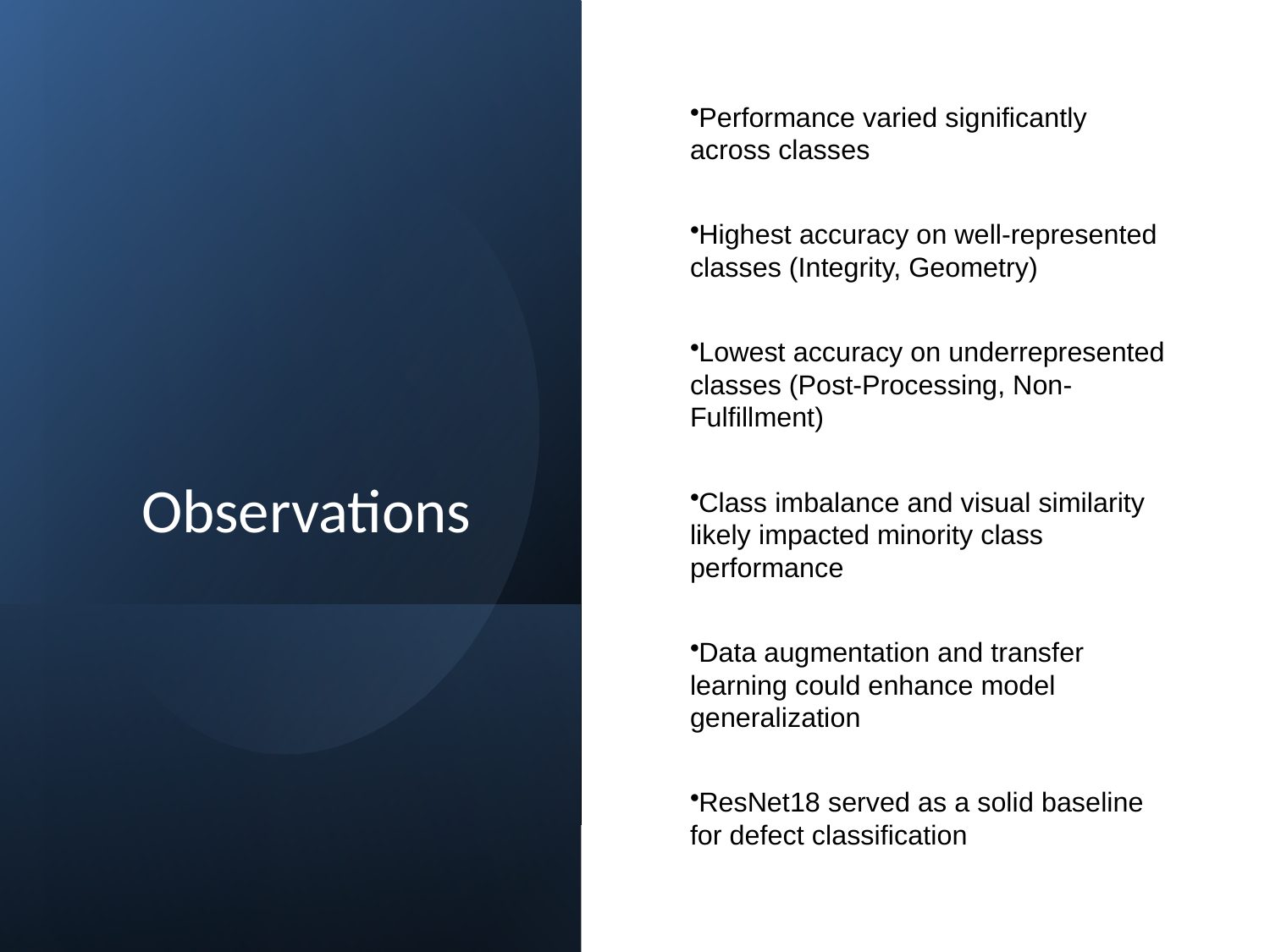

# Observations
Performance varied significantly across classes

Highest accuracy on well-represented classes (Integrity, Geometry)

Lowest accuracy on underrepresented classes (Post-Processing, Non-Fulfillment)

Class imbalance and visual similarity likely impacted minority class performance

Data augmentation and transfer learning could enhance model generalization

ResNet18 served as a solid baseline for defect classification